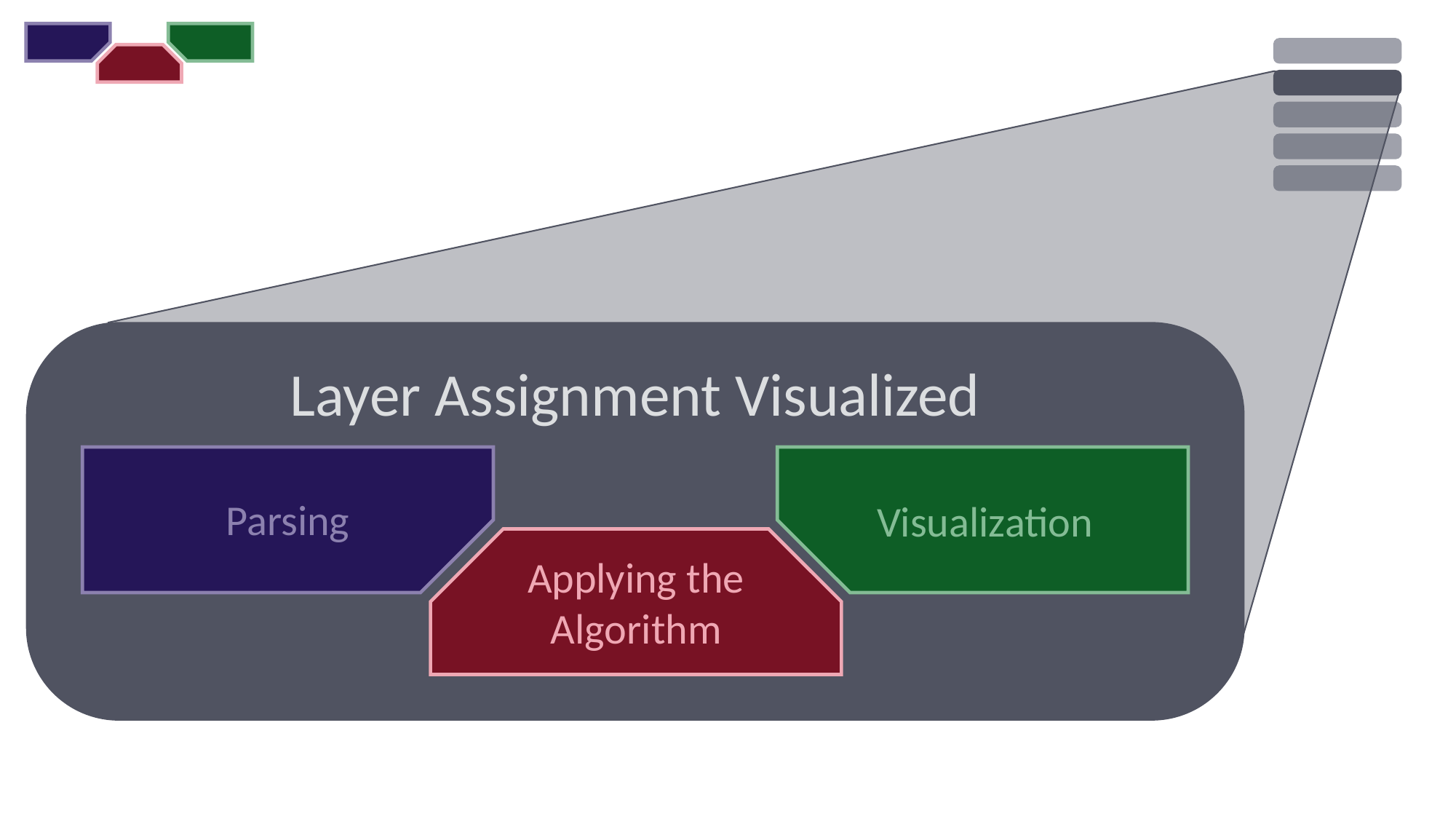

Layer Assignment Visualized

Parsing

Visualization

Applying the Algorithm